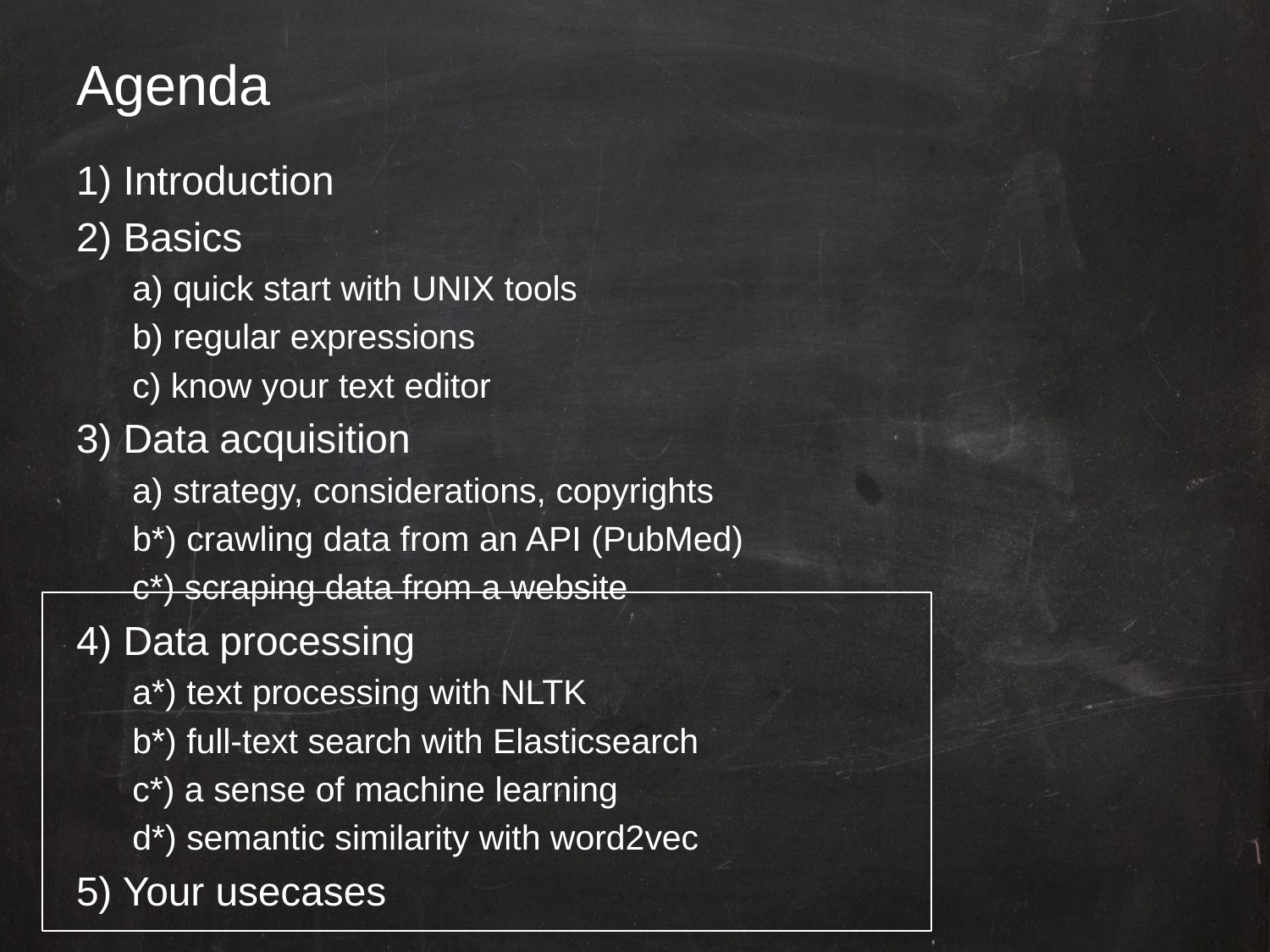

# Agenda
1) Introduction
2) Basics
a) quick start with UNIX tools
b) regular expressions
c) know your text editor
3) Data acquisition
a) strategy, considerations, copyrights
b*) crawling data from an API (PubMed)
c*) scraping data from a website
4) Data processing
a*) text processing with NLTK
b*) full-text search with Elasticsearch
c*) a sense of machine learning
d*) semantic similarity with word2vec
5) Your usecases